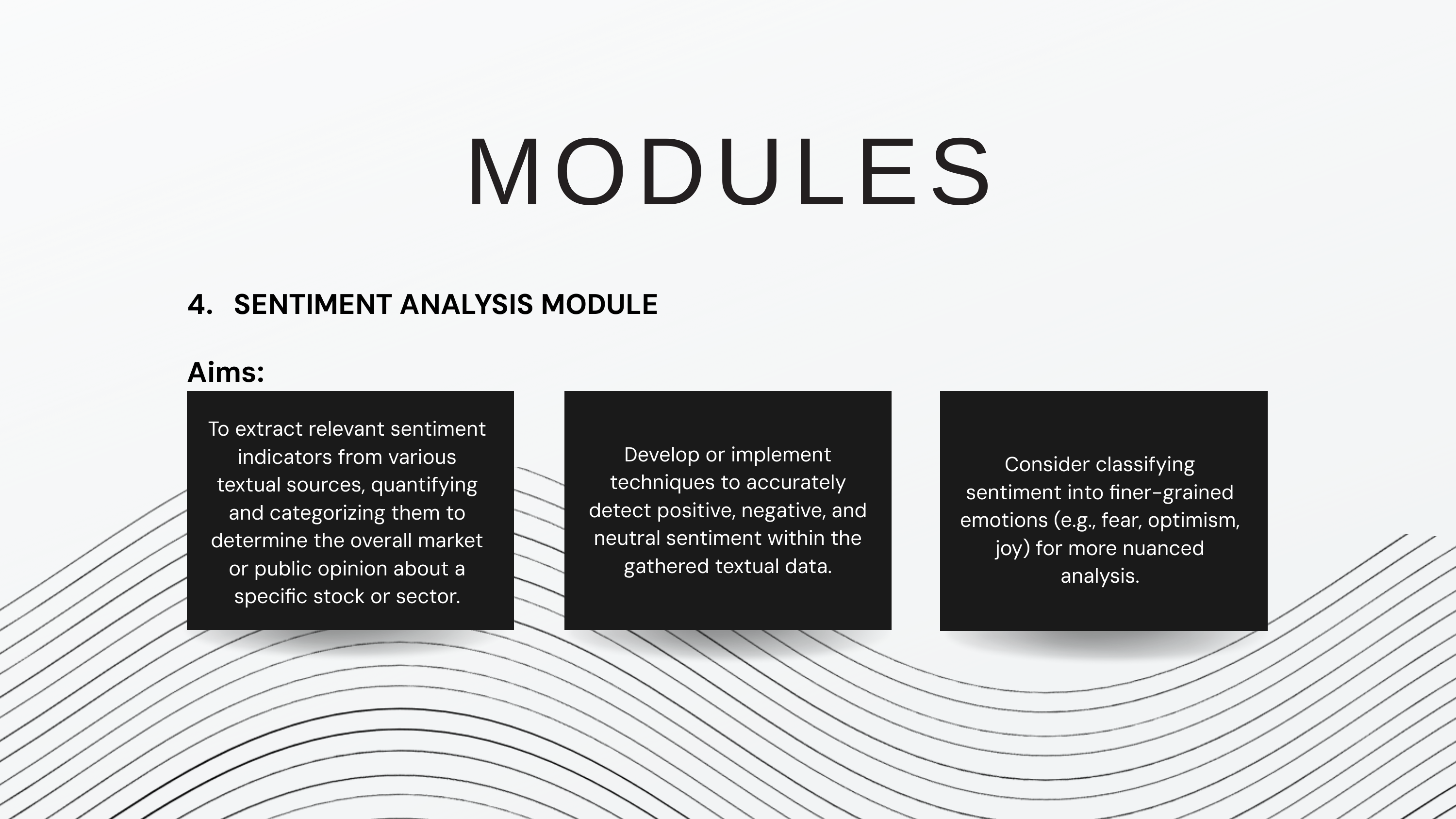

MODULES
4.   SENTIMENT ANALYSIS MODULE

Aims:

Develop or implement techniques to accurately detect positive, negative, and neutral sentiment within the gathered textual data.

Consider classifying sentiment into finer-grained emotions (e.g., fear, optimism, joy) for more nuanced analysis.
To extract relevant sentiment indicators from various textual sources, quantifying and categorizing them to determine the overall market or public opinion about a specific stock or sector.